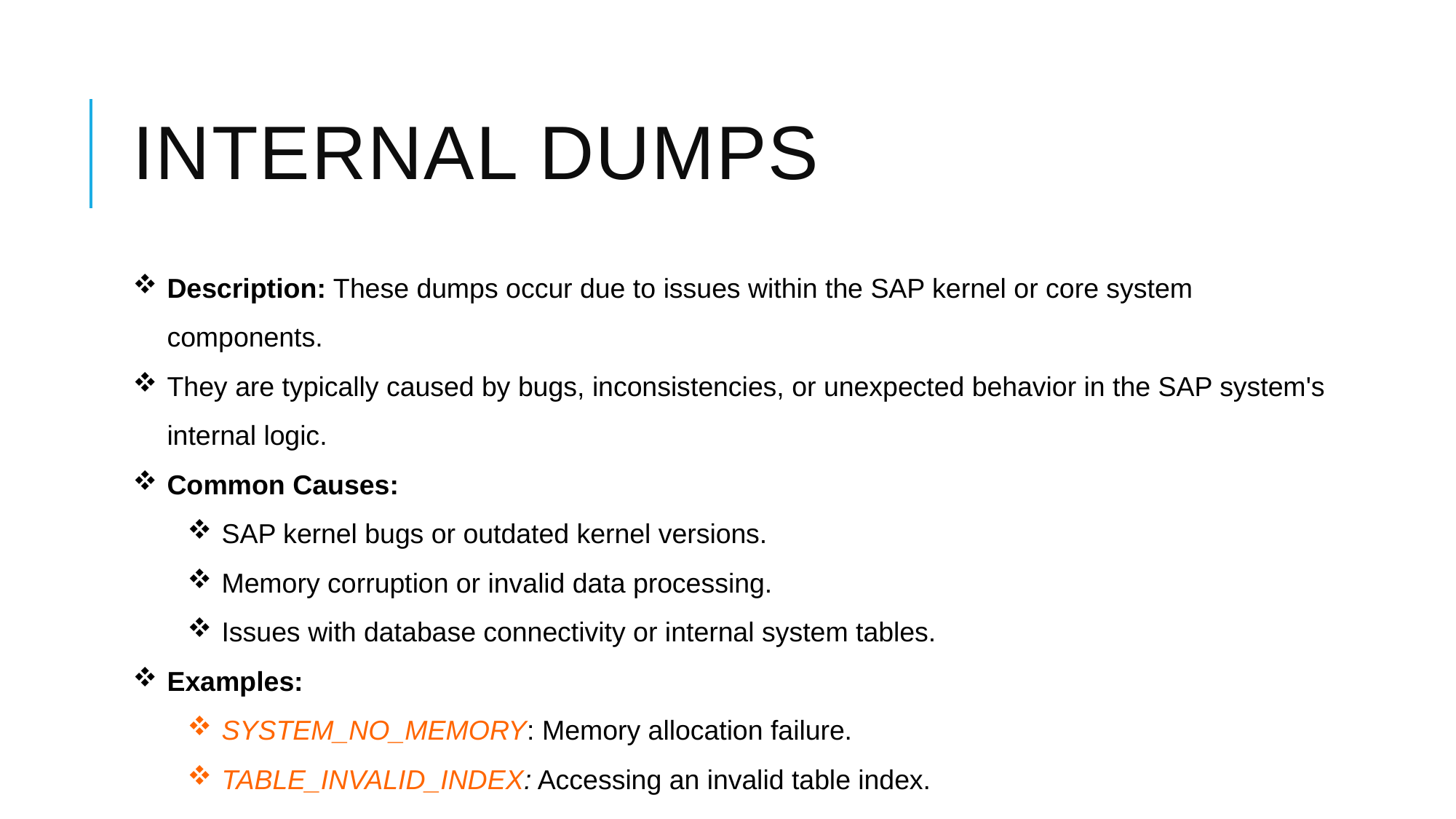

# Internal dumps
Description: These dumps occur due to issues within the SAP kernel or core system components.
They are typically caused by bugs, inconsistencies, or unexpected behavior in the SAP system's internal logic.
Common Causes:
SAP kernel bugs or outdated kernel versions.
Memory corruption or invalid data processing.
Issues with database connectivity or internal system tables.
Examples:
SYSTEM_NO_MEMORY: Memory allocation failure.
TABLE_INVALID_INDEX: Accessing an invalid table index.